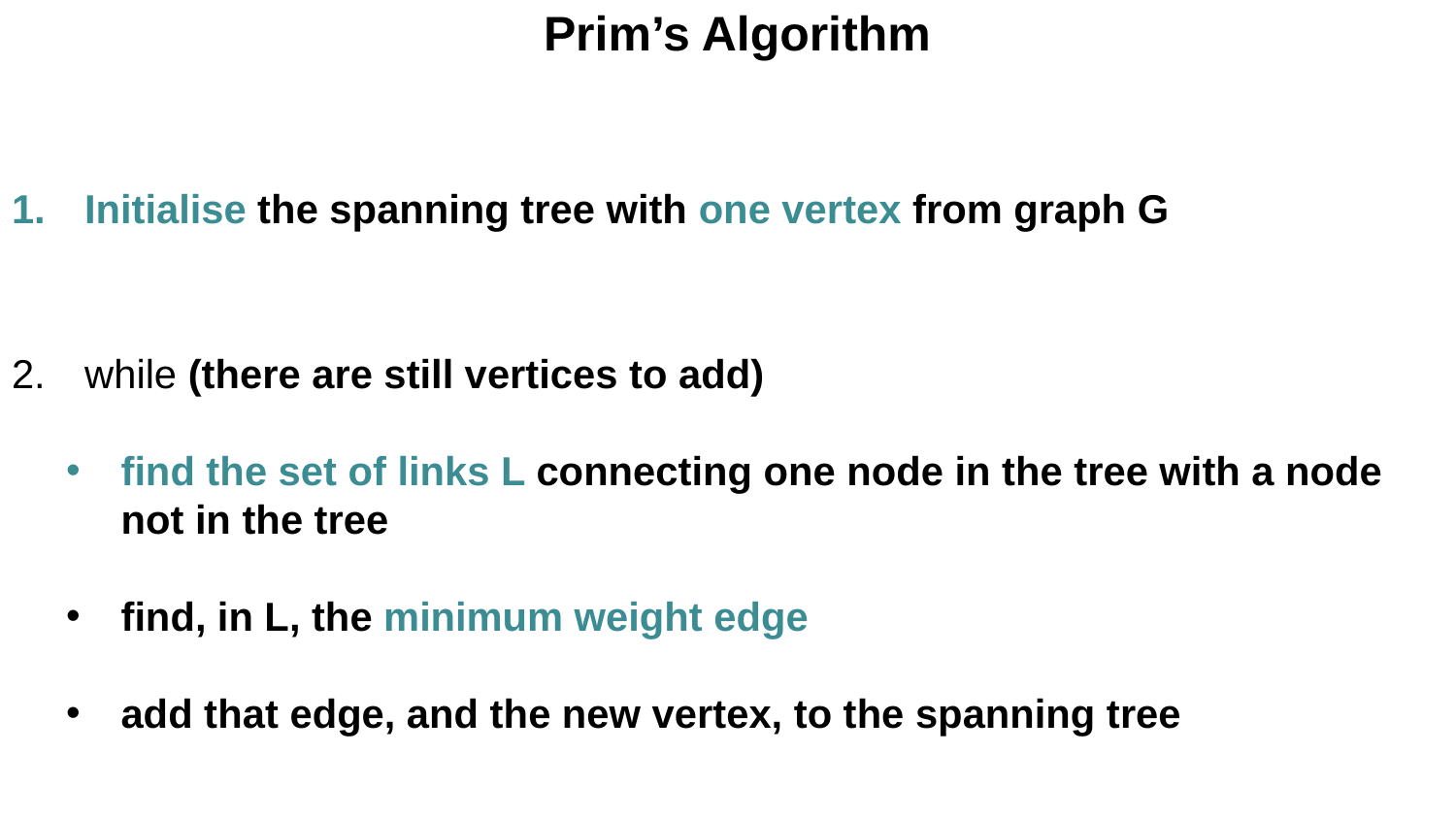

Prim’s Algorithm
Initialise the spanning tree with one vertex from graph G

while (there are still vertices to add)

find the set of links L connecting one node in the tree with a node not in the tree

find, in L, the minimum weight edge

add that edge, and the new vertex, to the spanning tree